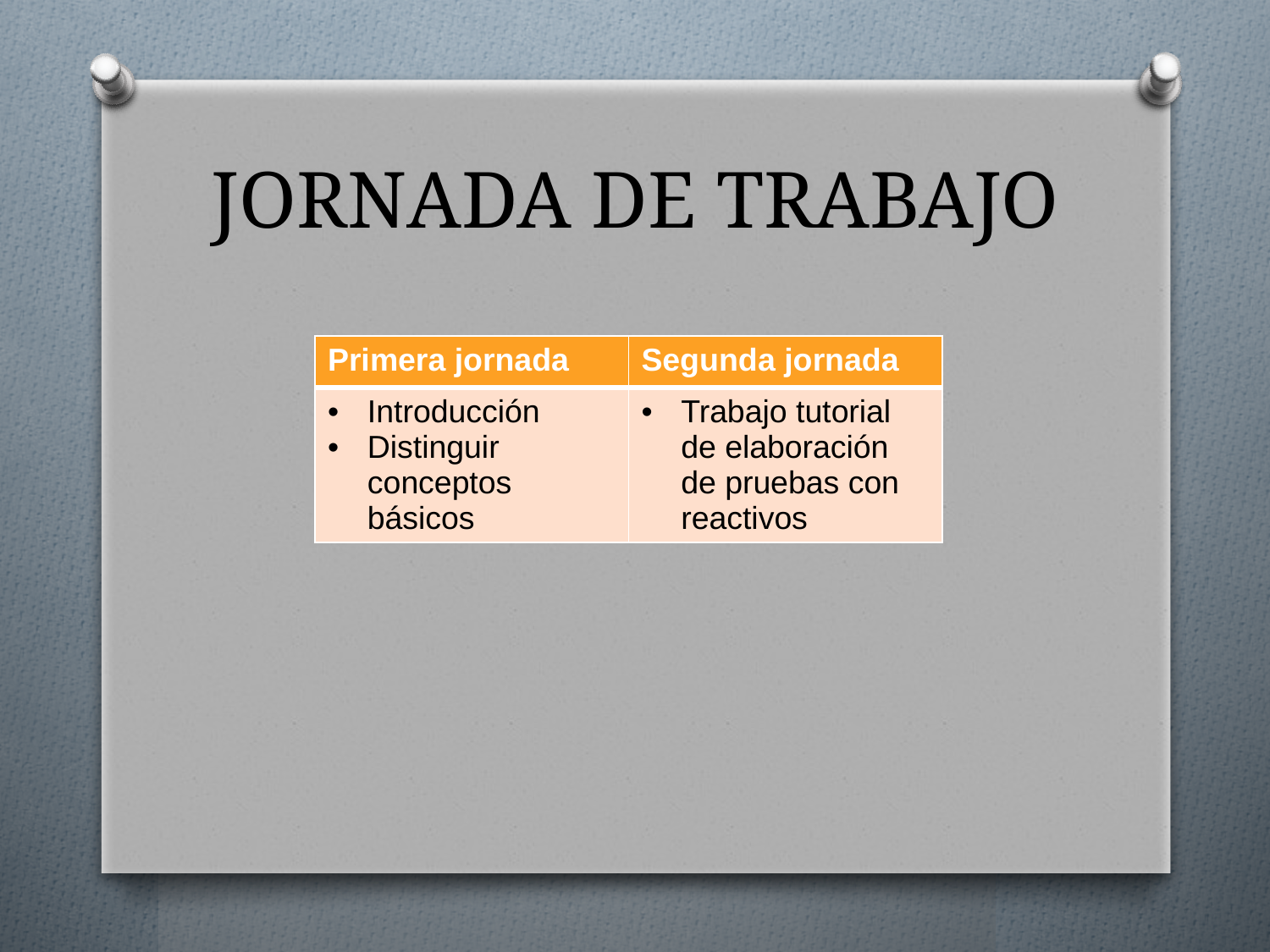

# JORNADA DE TRABAJO
| Primera jornada | Segunda jornada |
| --- | --- |
| Introducción Distinguir conceptos básicos | Trabajo tutorial de elaboración de pruebas con reactivos |